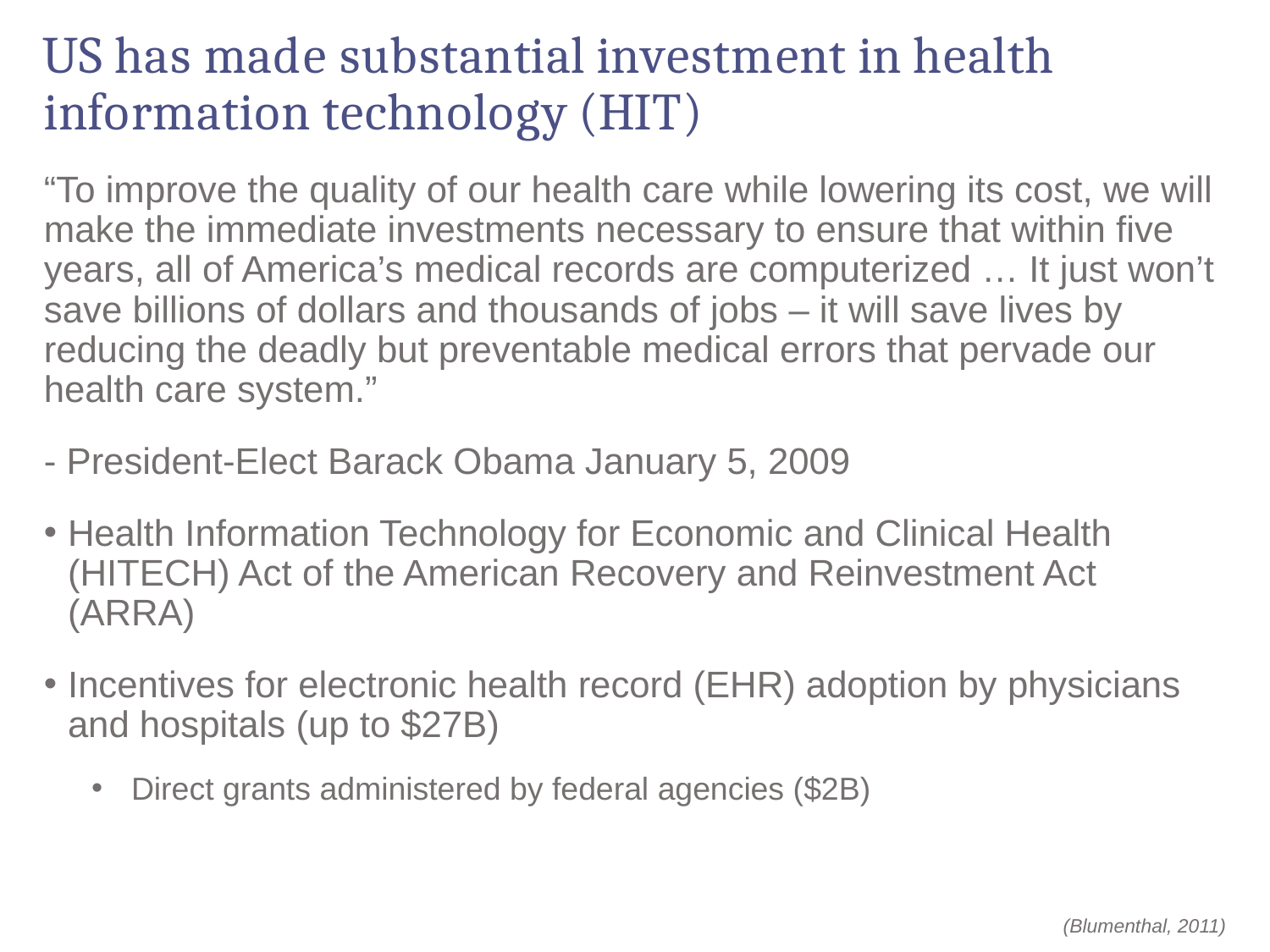

# US has made substantial investment in health information technology (HIT)
“To improve the quality of our health care while lowering its cost, we will make the immediate investments necessary to ensure that within five years, all of America’s medical records are computerized … It just won’t save billions of dollars and thousands of jobs – it will save lives by reducing the deadly but preventable medical errors that pervade our health care system.”
- President-Elect Barack Obama January 5, 2009
Health Information Technology for Economic and Clinical Health (HITECH) Act of the American Recovery and Reinvestment Act (ARRA)
Incentives for electronic health record (EHR) adoption by physicians and hospitals (up to $27B)
Direct grants administered by federal agencies ($2B)

(Blumenthal, 2011)